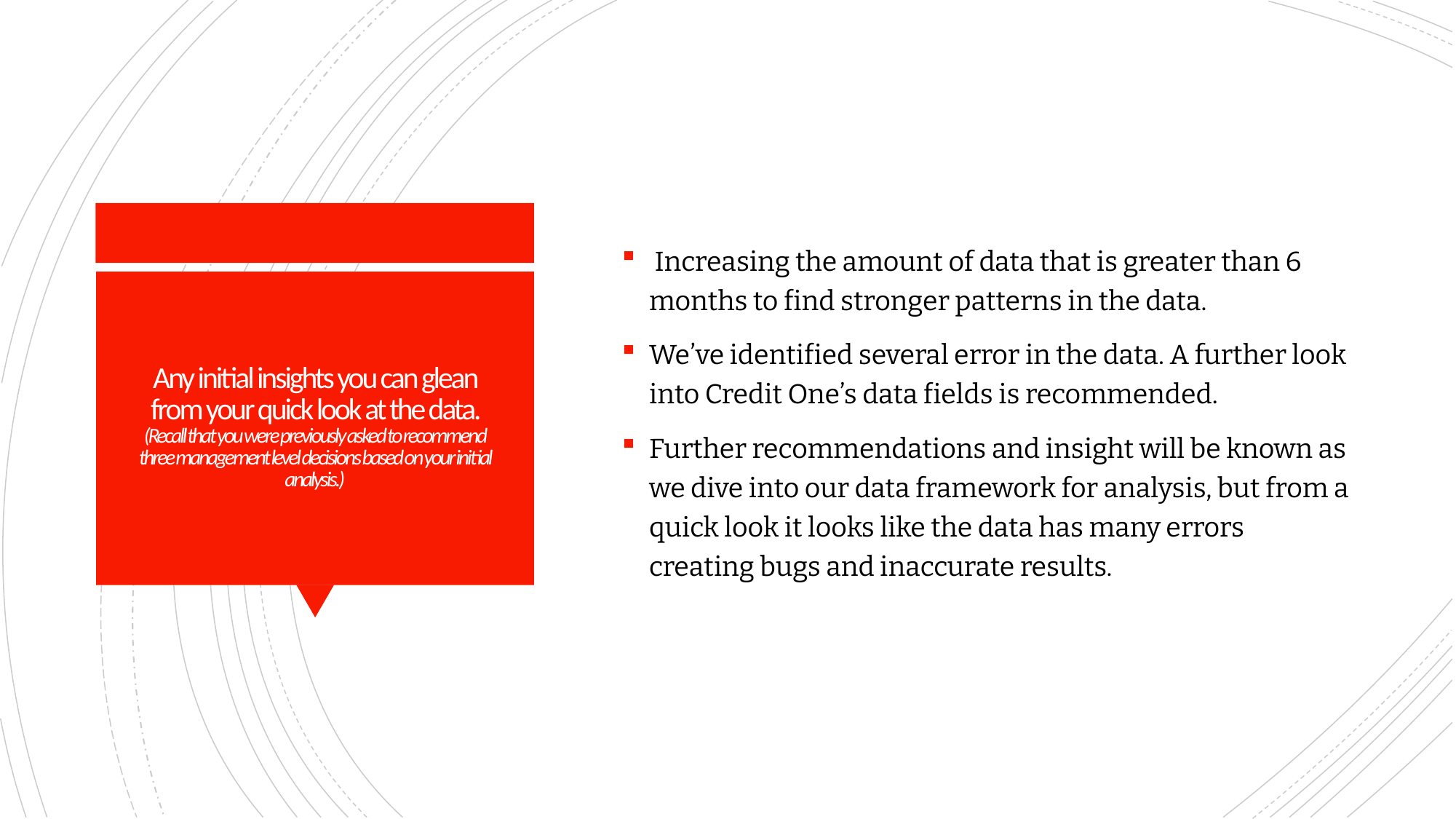

Increasing the amount of data that is greater than 6 months to find stronger patterns in the data.
We’ve identified several error in the data. A further look into Credit One’s data fields is recommended.
Further recommendations and insight will be known as we dive into our data framework for analysis, but from a quick look it looks like the data has many errors creating bugs and inaccurate results.
# Any initial insights you can glean from your quick look at the data. (Recall that you were previously asked to recommend three management level decisions based on your initial analysis.)